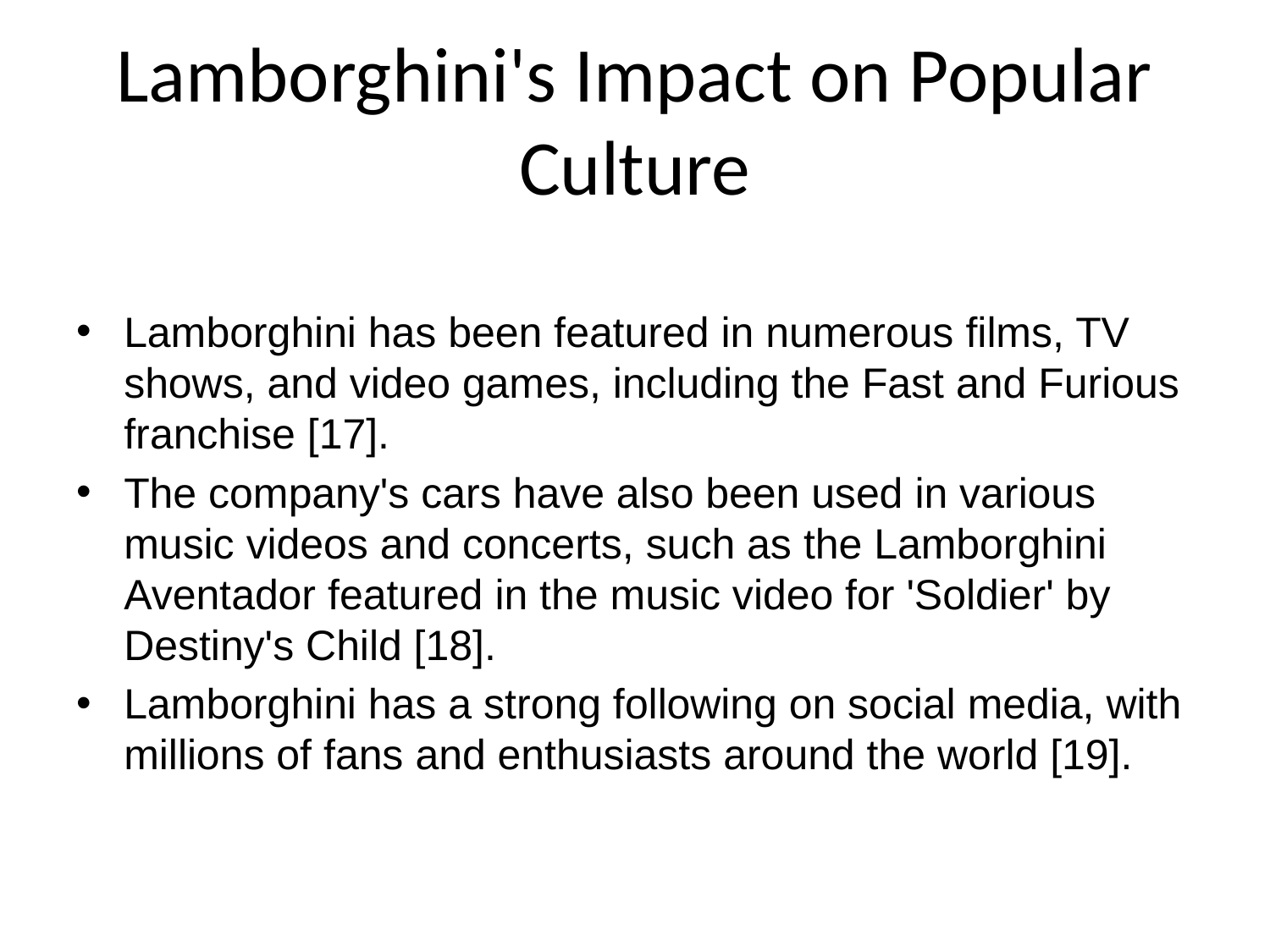

# Lamborghini's Impact on Popular Culture

Lamborghini has been featured in numerous films, TV shows, and video games, including the Fast and Furious franchise [17].
The company's cars have also been used in various music videos and concerts, such as the Lamborghini Aventador featured in the music video for 'Soldier' by Destiny's Child [18].
Lamborghini has a strong following on social media, with millions of fans and enthusiasts around the world [19].